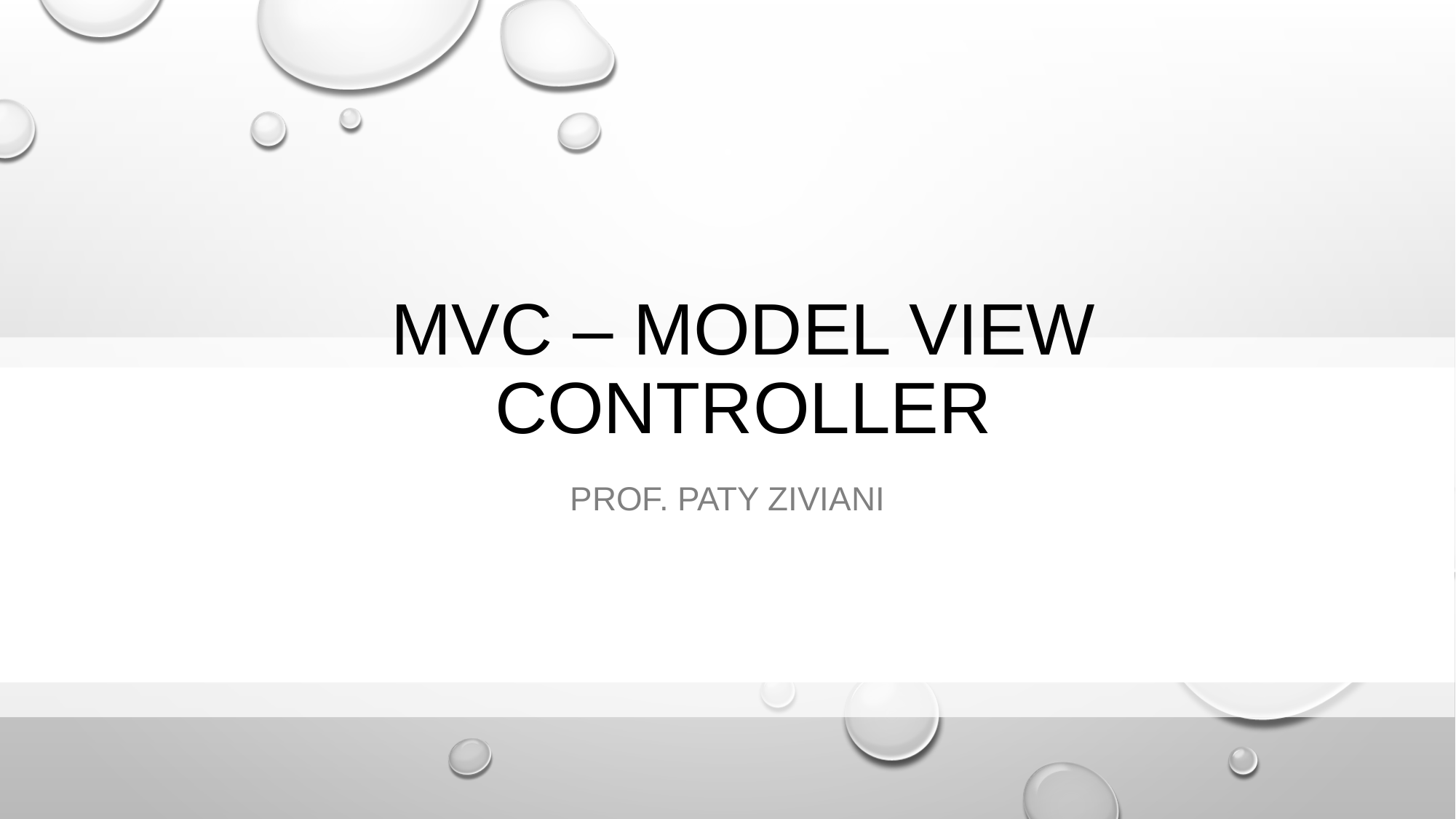

# MVC – Model View Controller
Prof. Paty Ziviani